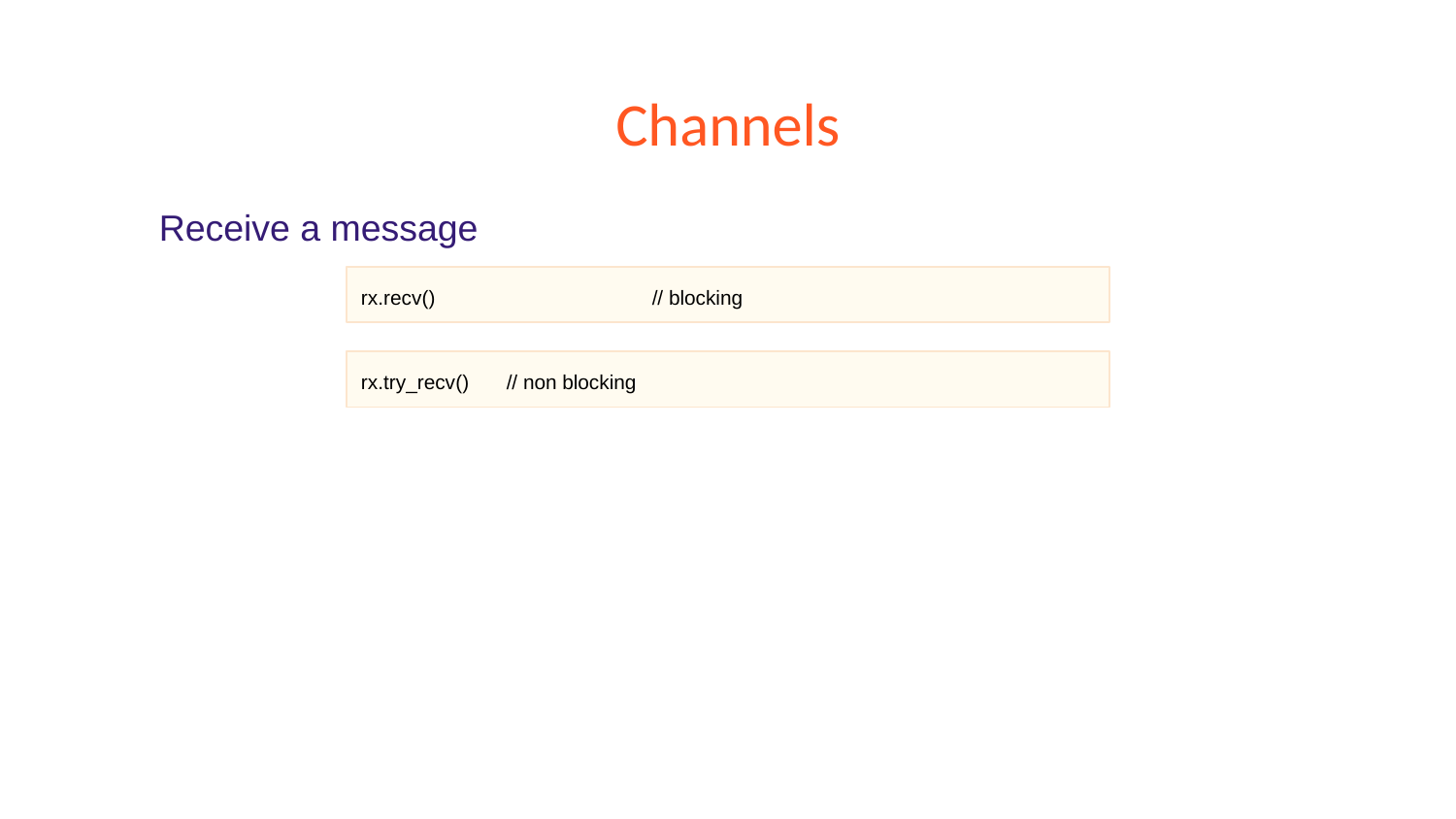

# Channels
Receive a message
rx.recv()		// blocking
rx.try_recv()	// non blocking